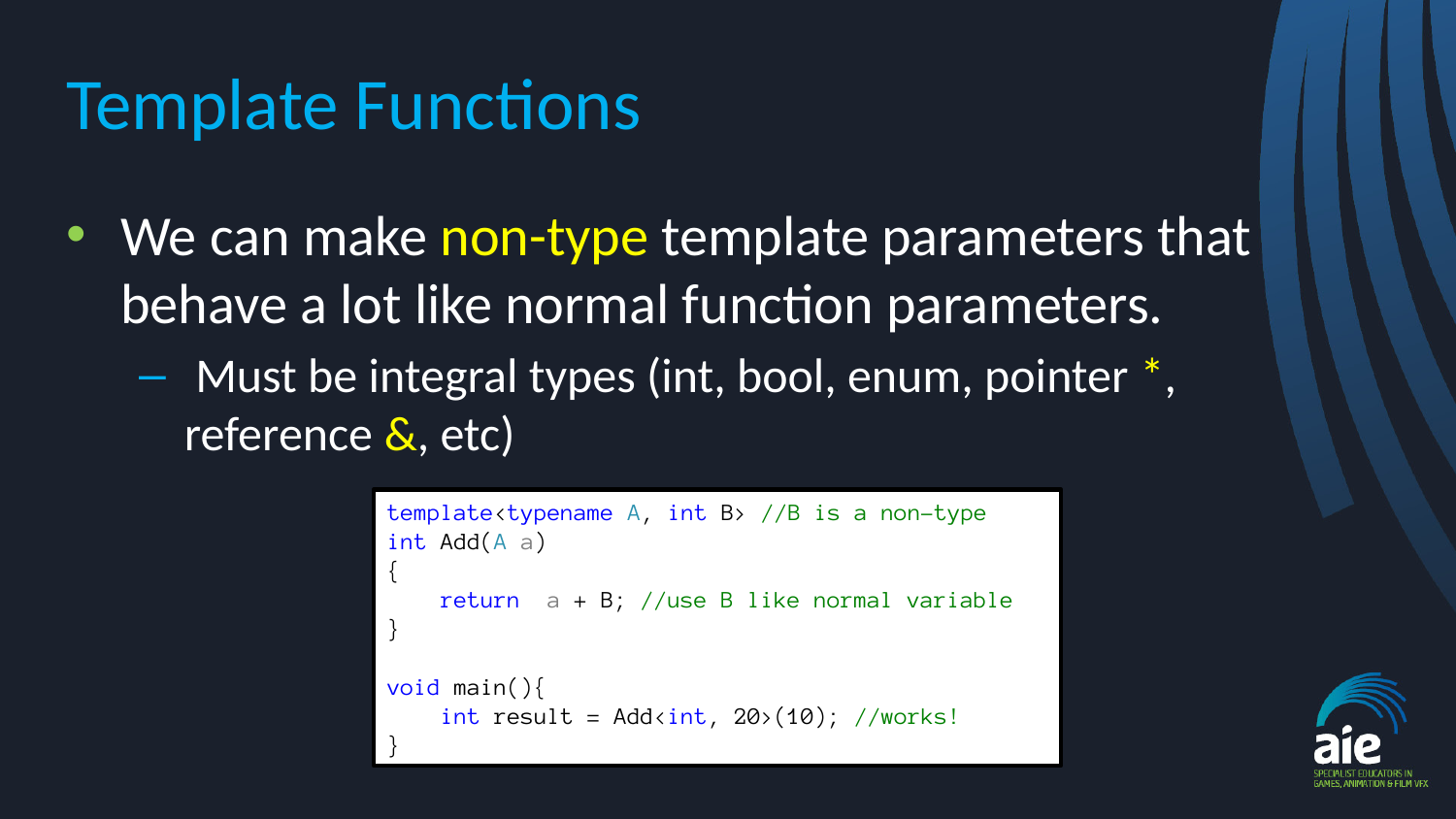

# Template Functions
We can make non-type template parameters that behave a lot like normal function parameters.
 Must be integral types (int, bool, enum, pointer *, reference &, etc)
template<typename A, int B> //B is a non-type
int Add(A a)
{
    return  a + B; //use B like normal variable
}

void main(){
    int result = Add<int, 20>(10); //works!
}